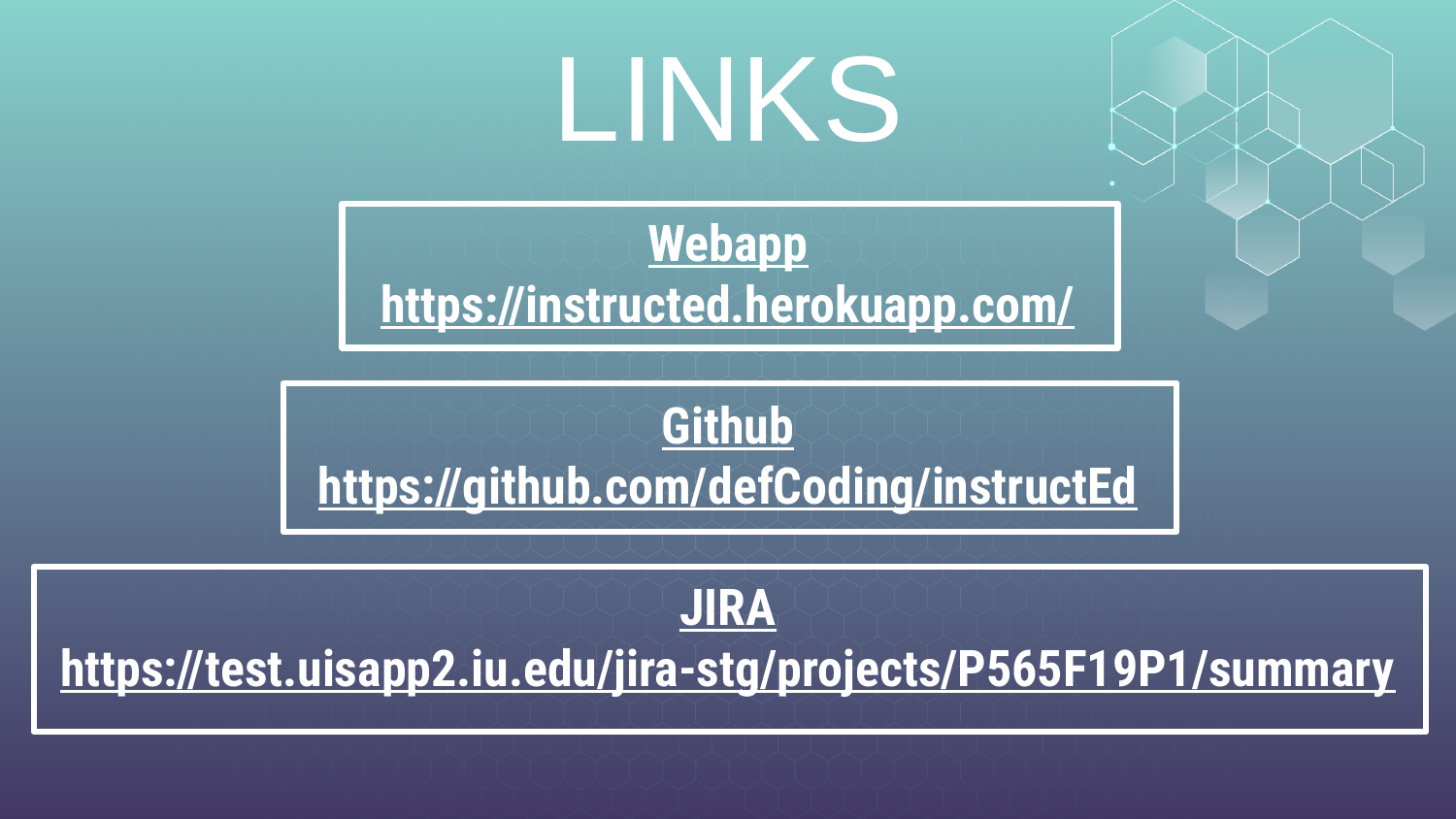

# LINKS
Webapp
https://instructed.herokuapp.com/

Github
https://github.com/defCoding/instructEd

JIRA
https://test.uisapp2.iu.edu/jira-stg/projects/P565F19P1/summary